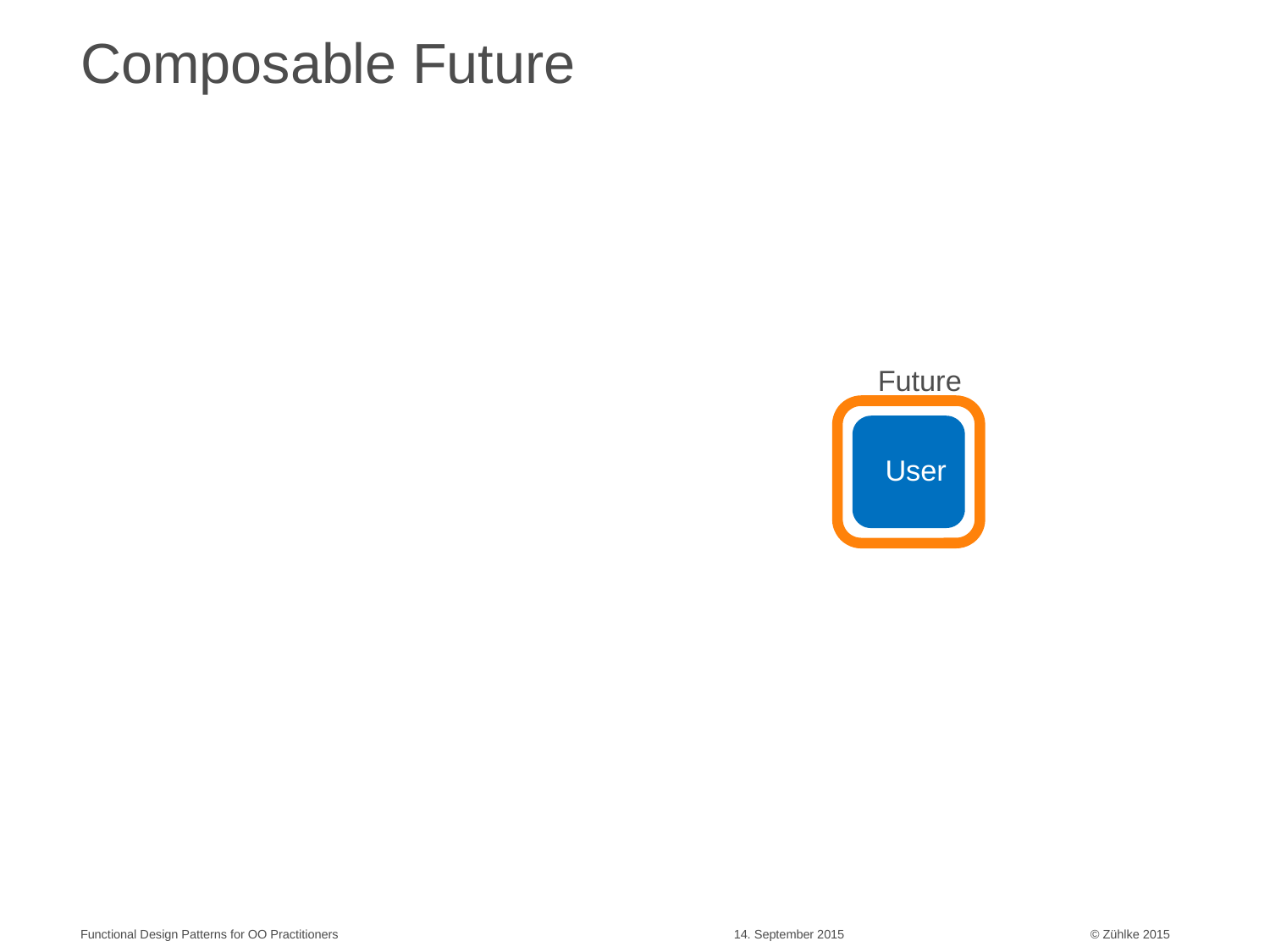

# Composable Future

Future

User
Functional Design Patterns for OO Practitioners
14. September 2015